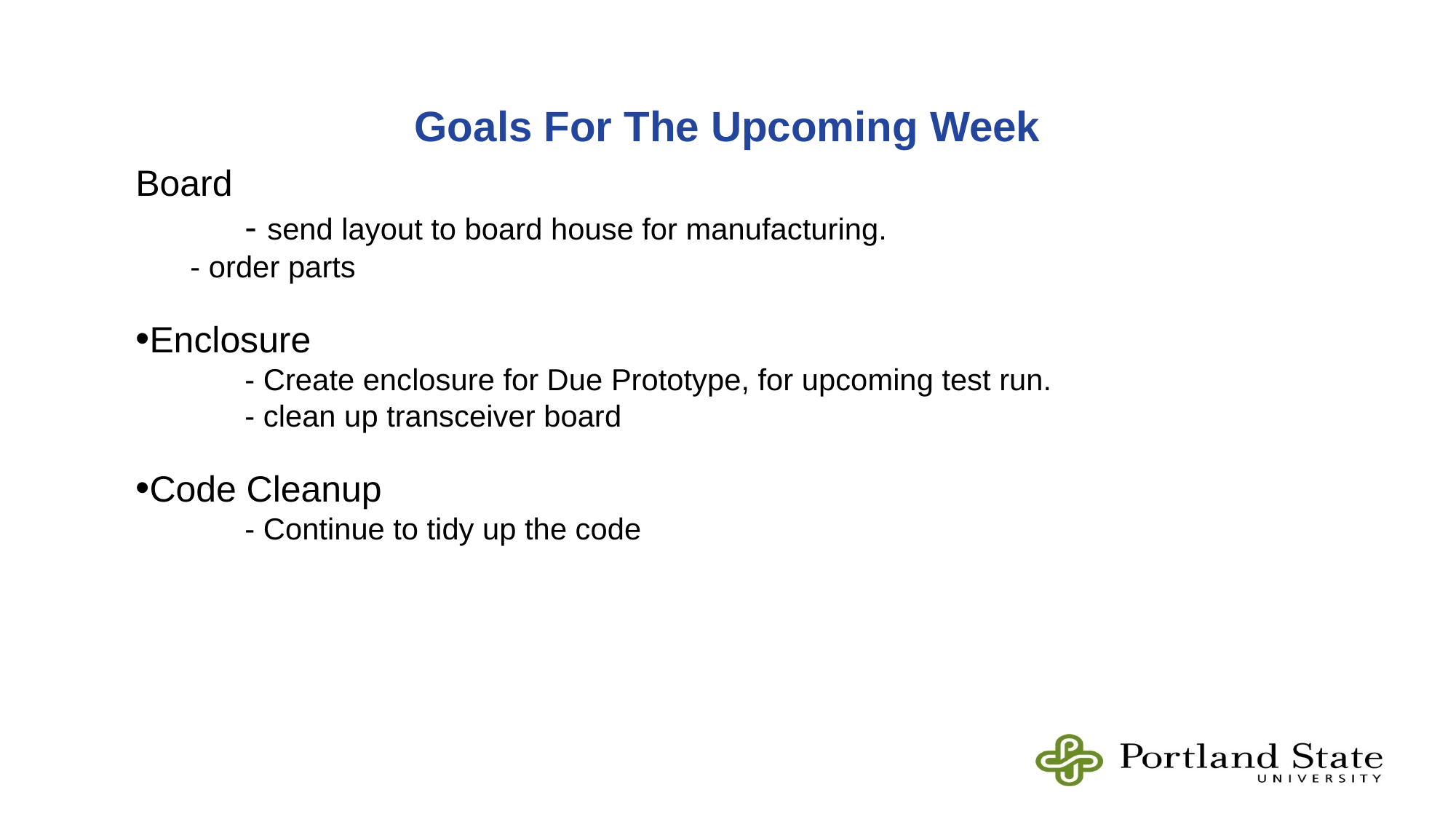

Goals For The Upcoming Week
Board
	- send layout to board house for manufacturing.
- order parts

Enclosure
	- Create enclosure for Due Prototype, for upcoming test run.
	- clean up transceiver board

Code Cleanup
	- Continue to tidy up the code